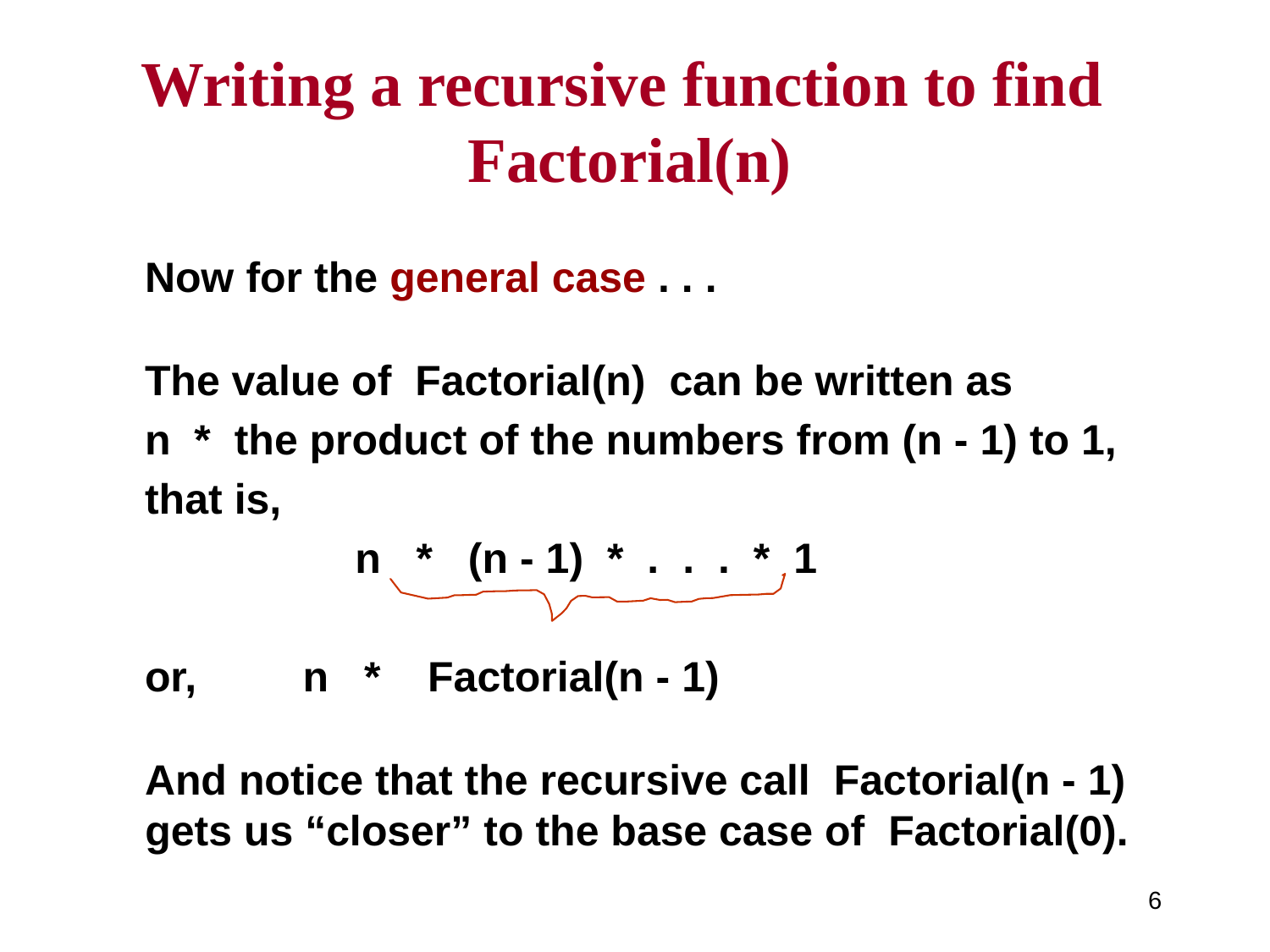

# Writing a recursive function to find Factorial(n)
    Now for the general case . . .

    The value of  Factorial(n)  can be written as
    n  *  the product of the numbers from (n - 1) to 1,
    that is,
		       n   *   (n - 1)  *  .  .  .  *  1

    or,         n   *    Factorial(n - 1)

    And notice that the recursive call  Factorial(n - 1) gets us “closer” to the base case of  Factorial(0).

6